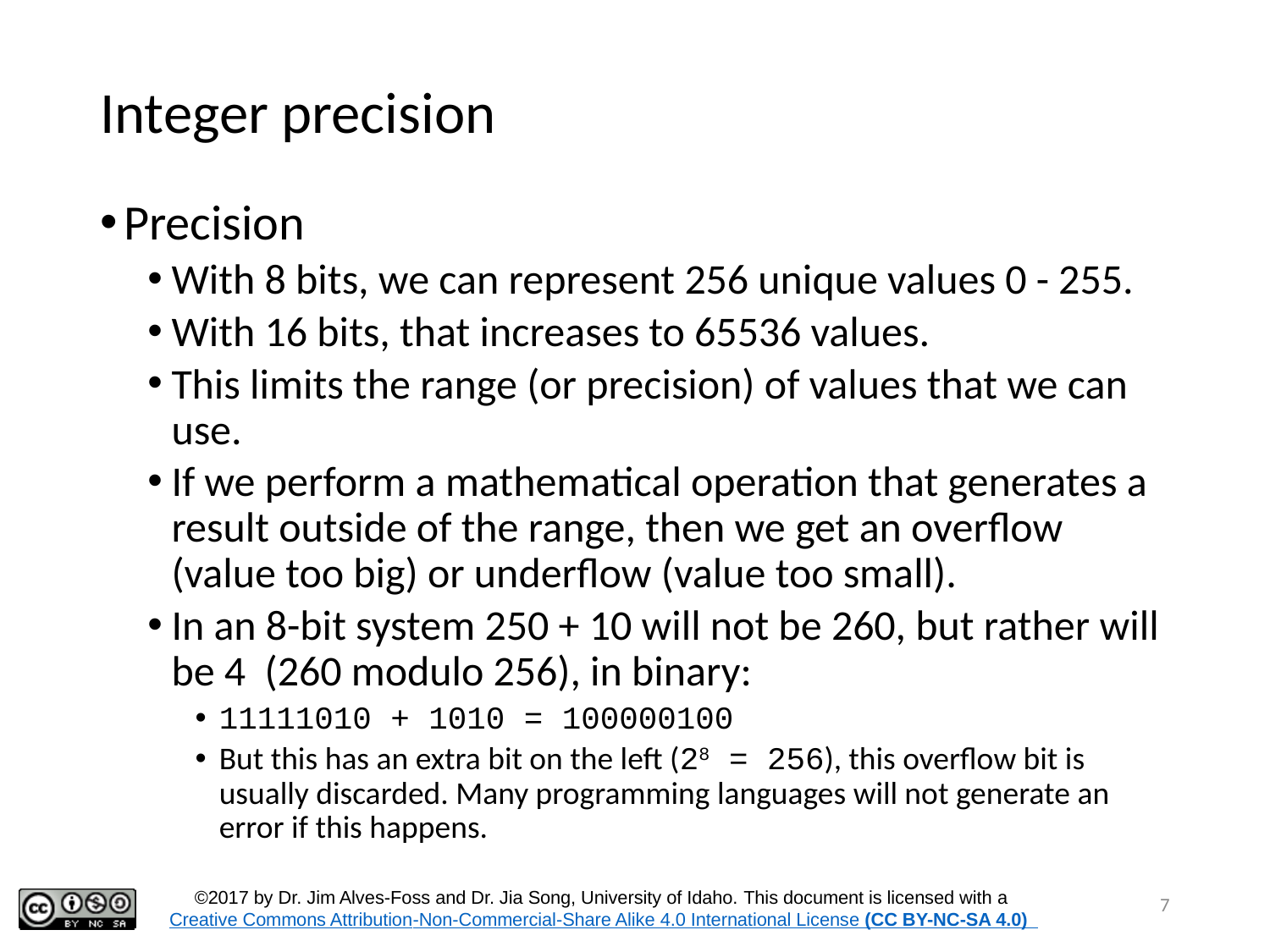

# Integer precision
Precision
With 8 bits, we can represent 256 unique values 0 - 255.
With 16 bits, that increases to 65536 values.
This limits the range (or precision) of values that we can use.
If we perform a mathematical operation that generates a result outside of the range, then we get an overflow (value too big) or underflow (value too small).
In an 8-bit system 250 + 10 will not be 260, but rather will be 4  (260 modulo 256), in binary:
11111010 + 1010 = 100000100
But this has an extra bit on the left (28 = 256), this overflow bit is usually discarded. Many programming languages will not generate an error if this happens.

7